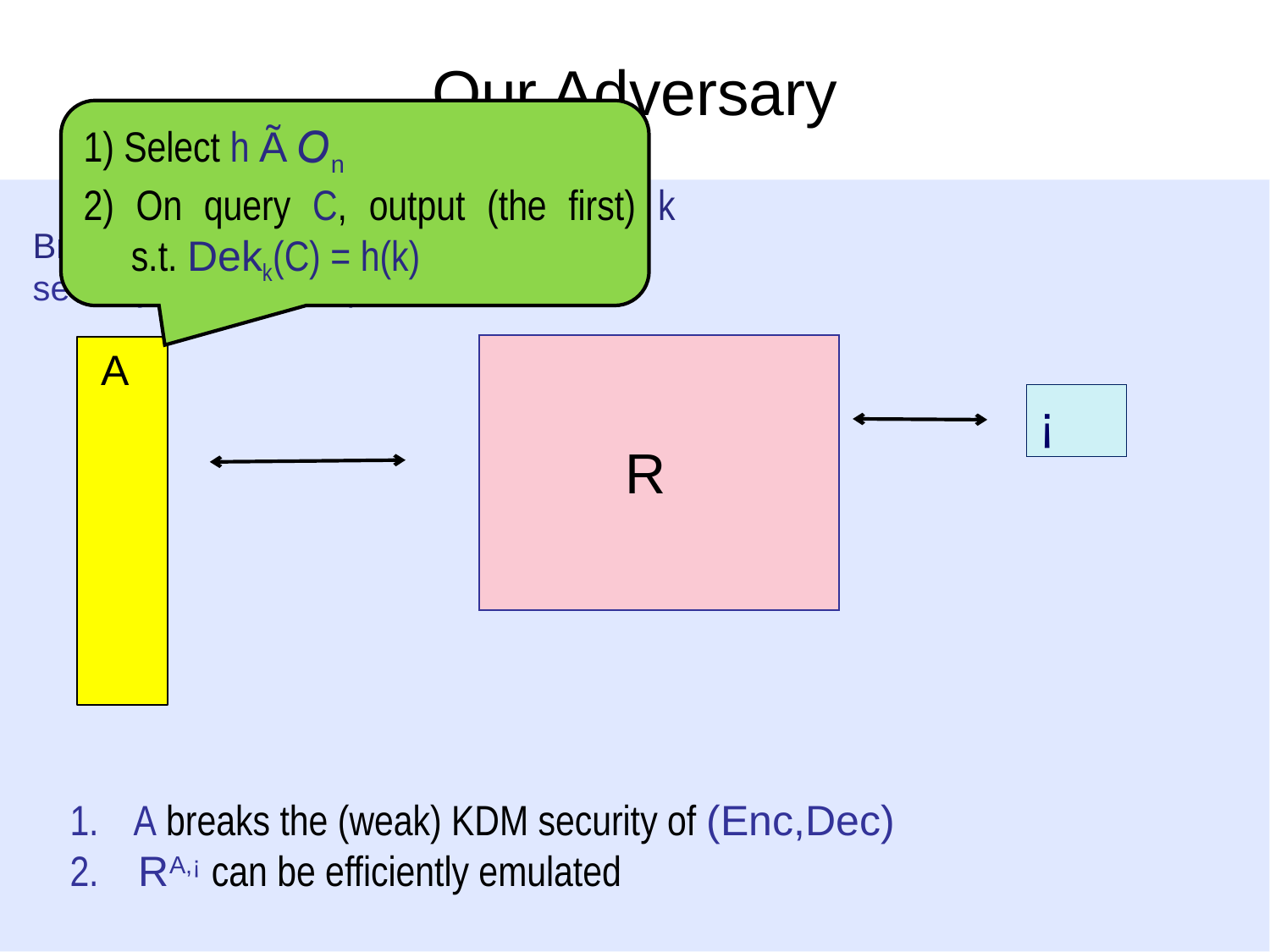

# Our Adversary
1) Select h Ã On
2) On query C, output (the first) k
s.t. Dekk(C) = h(k)
Breaks the KDM security of (Enc,Dec)

 A

¡
R
A breaks the (weak) KDM security of (Enc,Dec)
 RA,¡  can be efficiently emulated